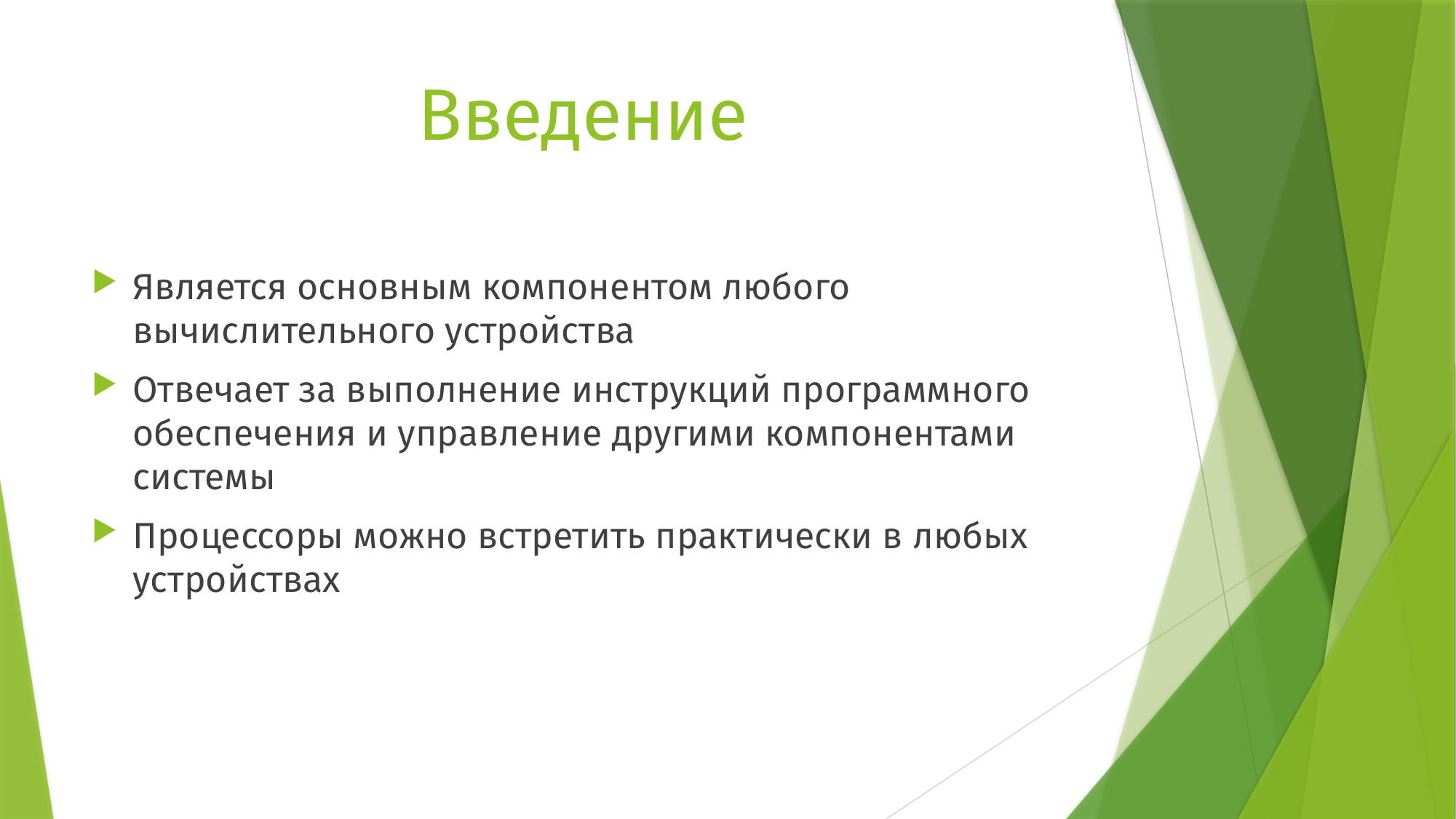

# Введение
Является основным компонентом любого вычислительного устройства
Отвечает за выполнение инструкций программного обеспечения и управление другими компонентами системы
Процессоры можно встретить практически в любых устройствах